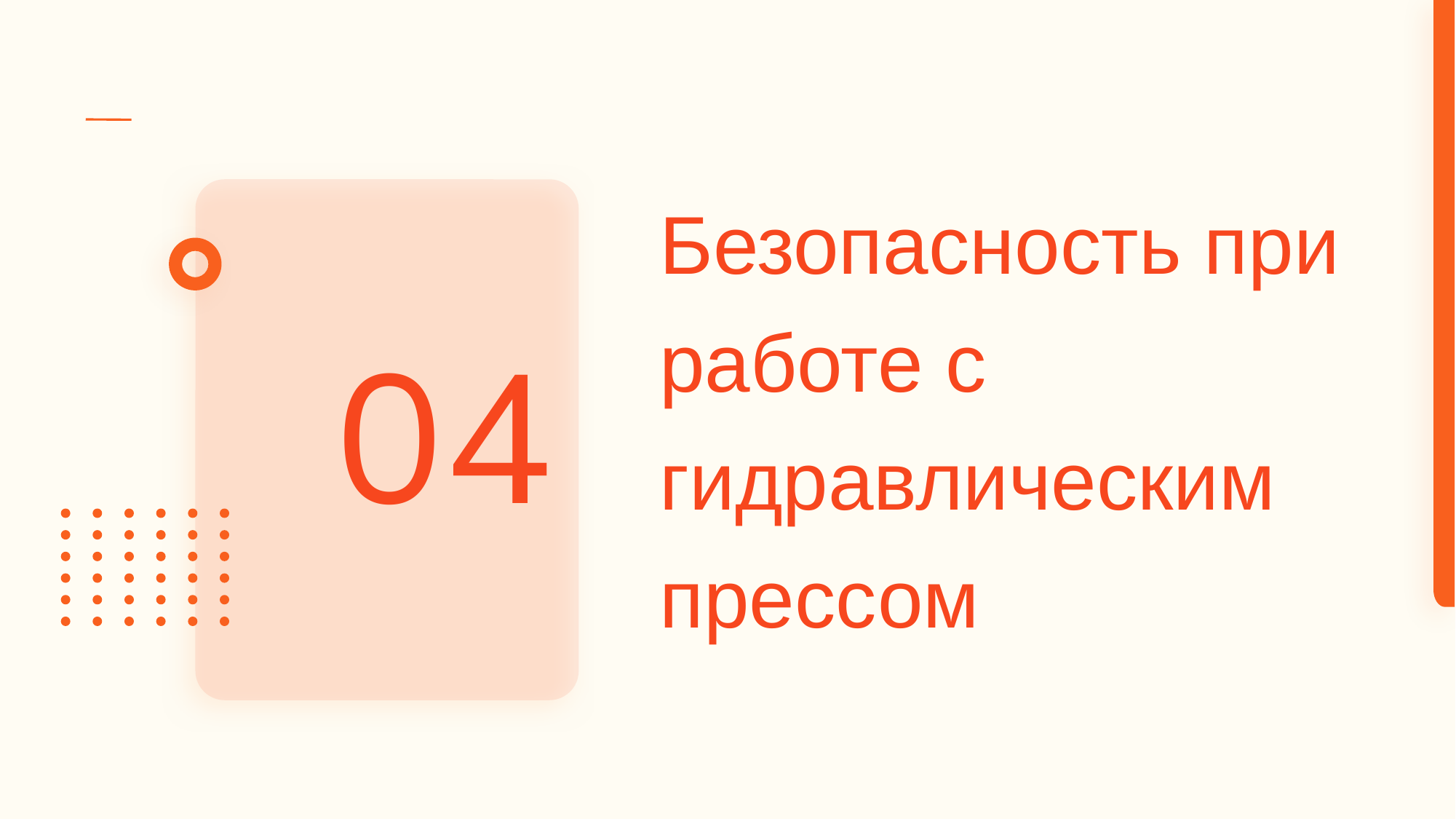

# Безопасность при работе с гидравлическим прессом
04